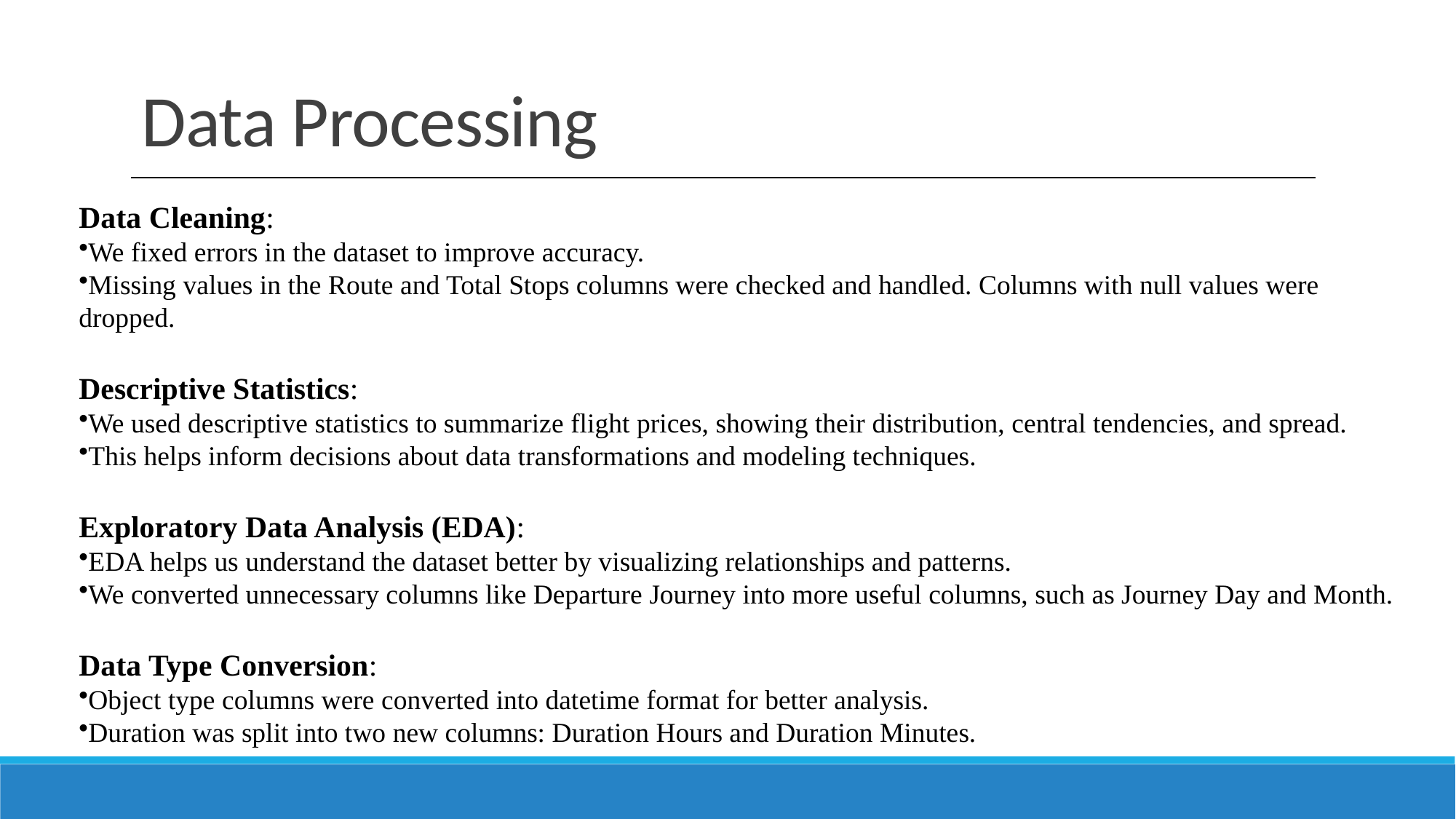

Data Processing

Data Cleaning:
We fixed errors in the dataset to improve accuracy.
Missing values in the Route and Total Stops columns were checked and handled. Columns with null values were dropped.

Descriptive Statistics:
We used descriptive statistics to summarize flight prices, showing their distribution, central tendencies, and spread.
This helps inform decisions about data transformations and modeling techniques.

Exploratory Data Analysis (EDA):
EDA helps us understand the dataset better by visualizing relationships and patterns.
We converted unnecessary columns like Departure Journey into more useful columns, such as Journey Day and Month.

Data Type Conversion:
Object type columns were converted into datetime format for better analysis.
Duration was split into two new columns: Duration Hours and Duration Minutes.